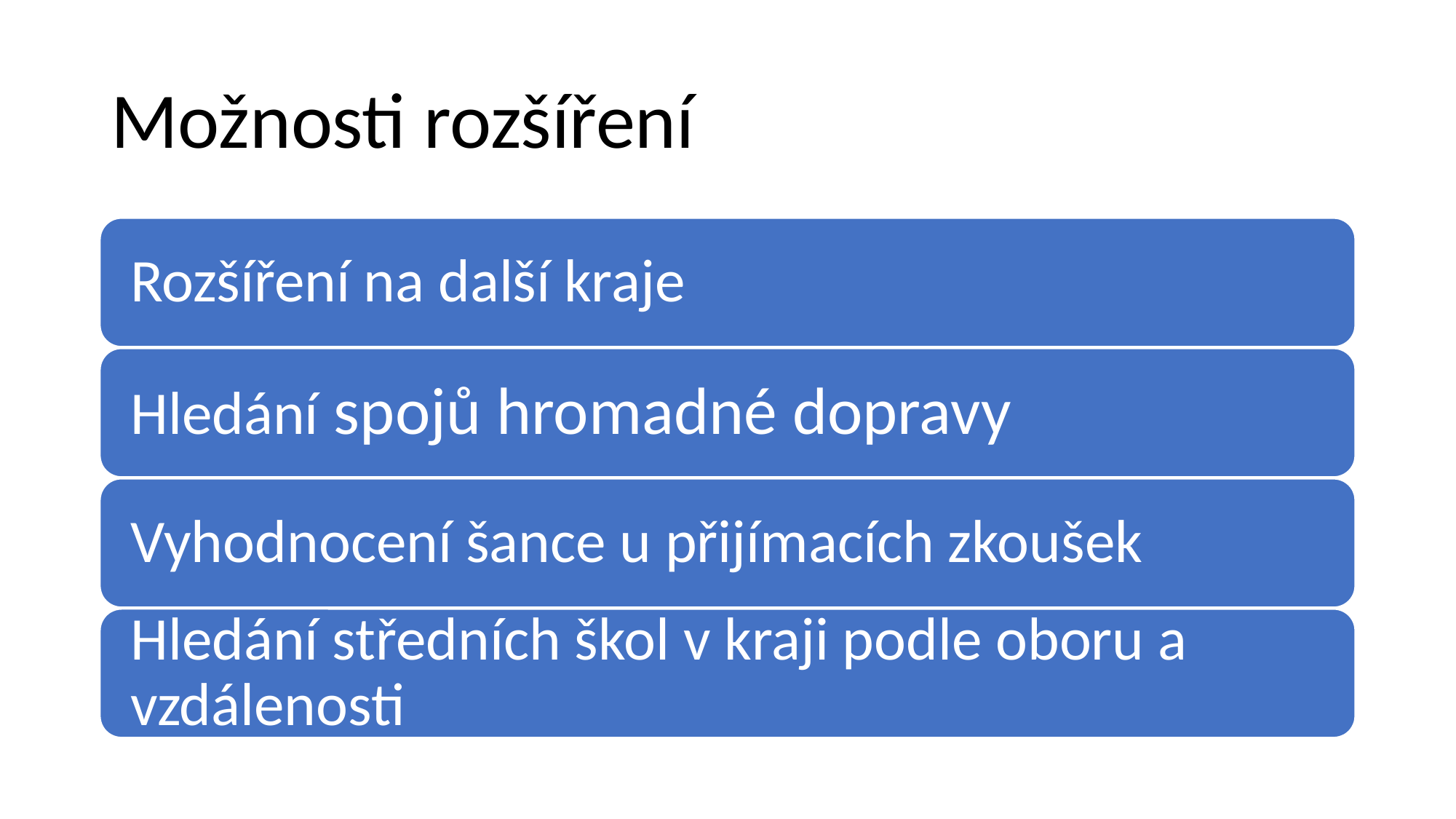

# Možnosti rozšíření
Rozšíření na další kraje
Hledání spojů hromadné dopravy
Vyhodnocení šance u přijímacích zkoušek
Hledání středních škol v kraji podle oboru a vzdálenosti